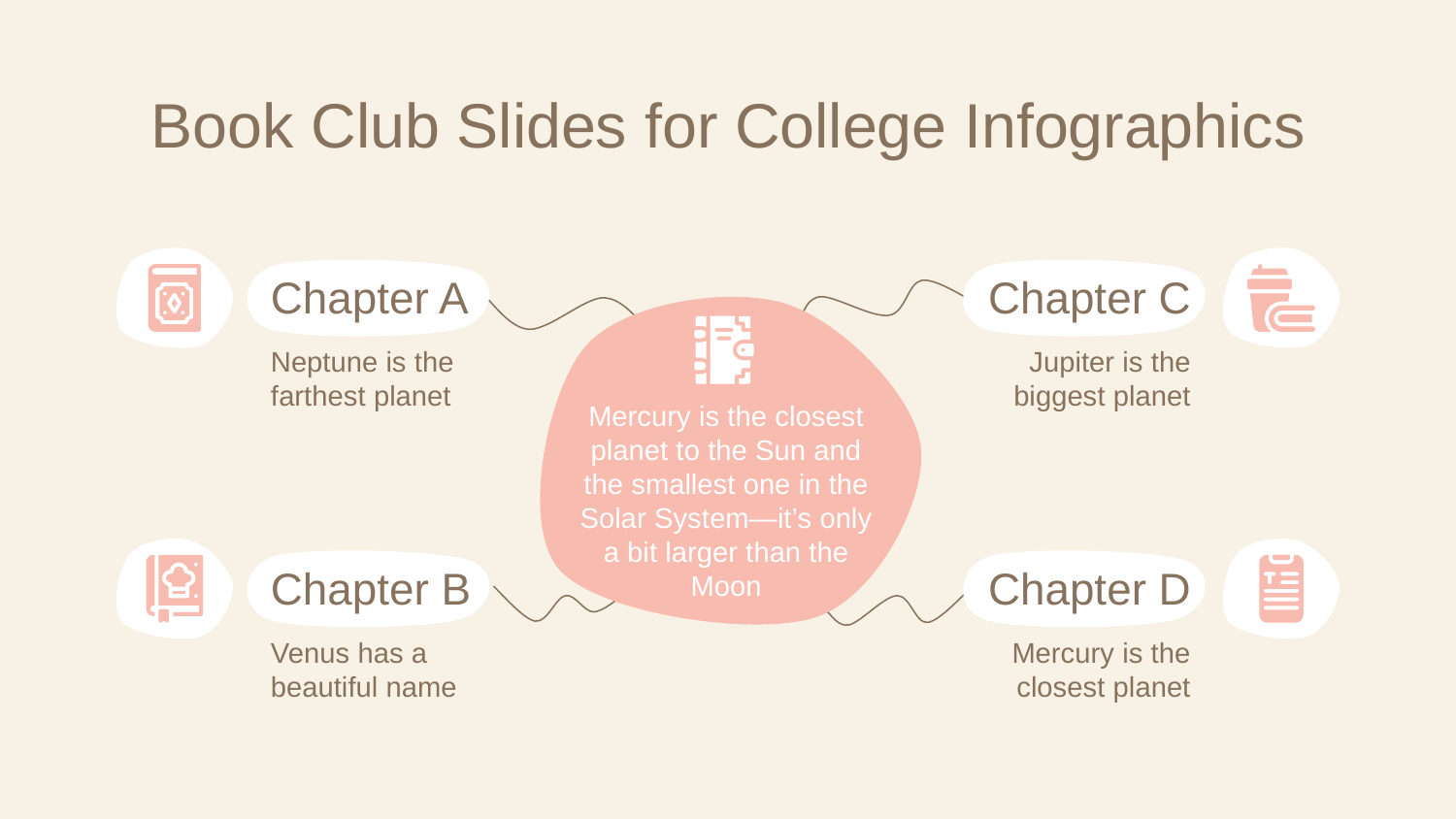

# Book Club Slides for College Infographics

Chapter A
Chapter C

Neptune is the farthest planet
Jupiter is the biggest planet
Mercury is the closest planet to the Sun and the smallest one in the Solar System—it’s only a bit larger than the Moon

Chapter B
Chapter D

Venus has a beautiful name
Mercury is the closest planet